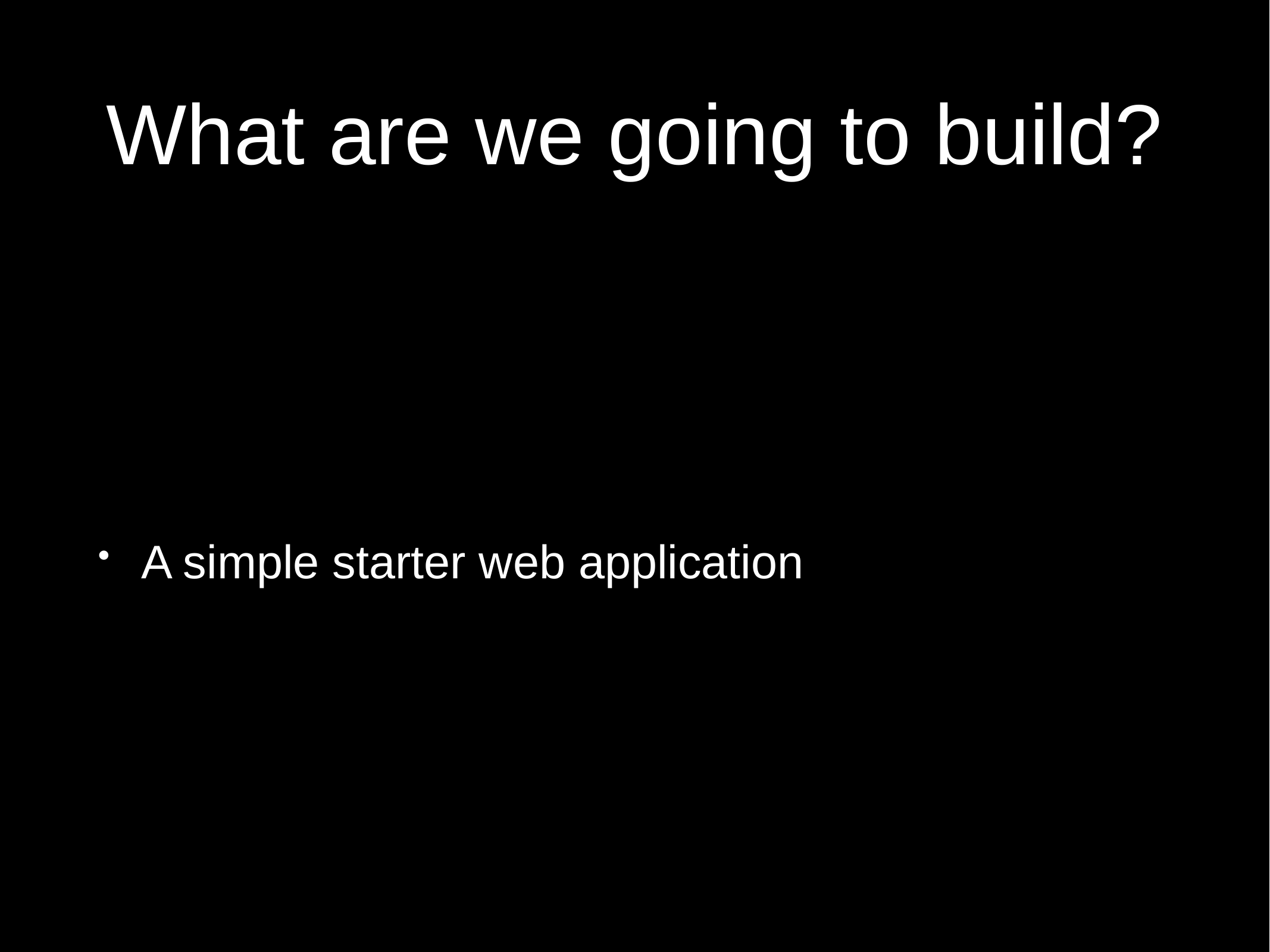

# What are we going to build?
A simple starter web application